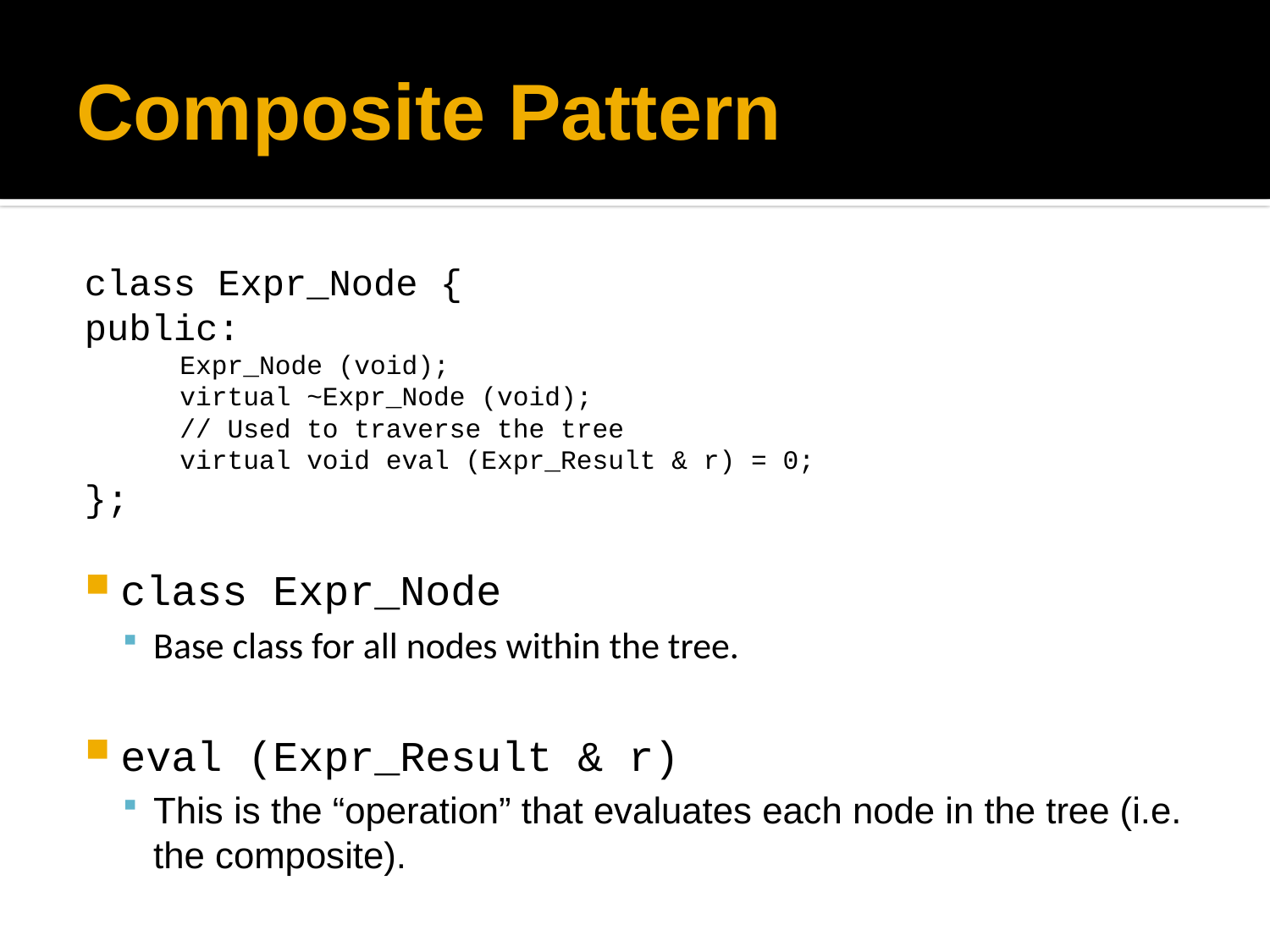

# Composite Pattern
class Expr_Node {
public:
	Expr_Node (void);
	virtual ~Expr_Node (void);
	// Used to traverse the tree
	virtual void eval (Expr_Result & r) = 0;
};

class Expr_Node
Base class for all nodes within the tree.

eval (Expr_Result & r)
This is the “operation” that evaluates each node in the tree (i.e. the composite).